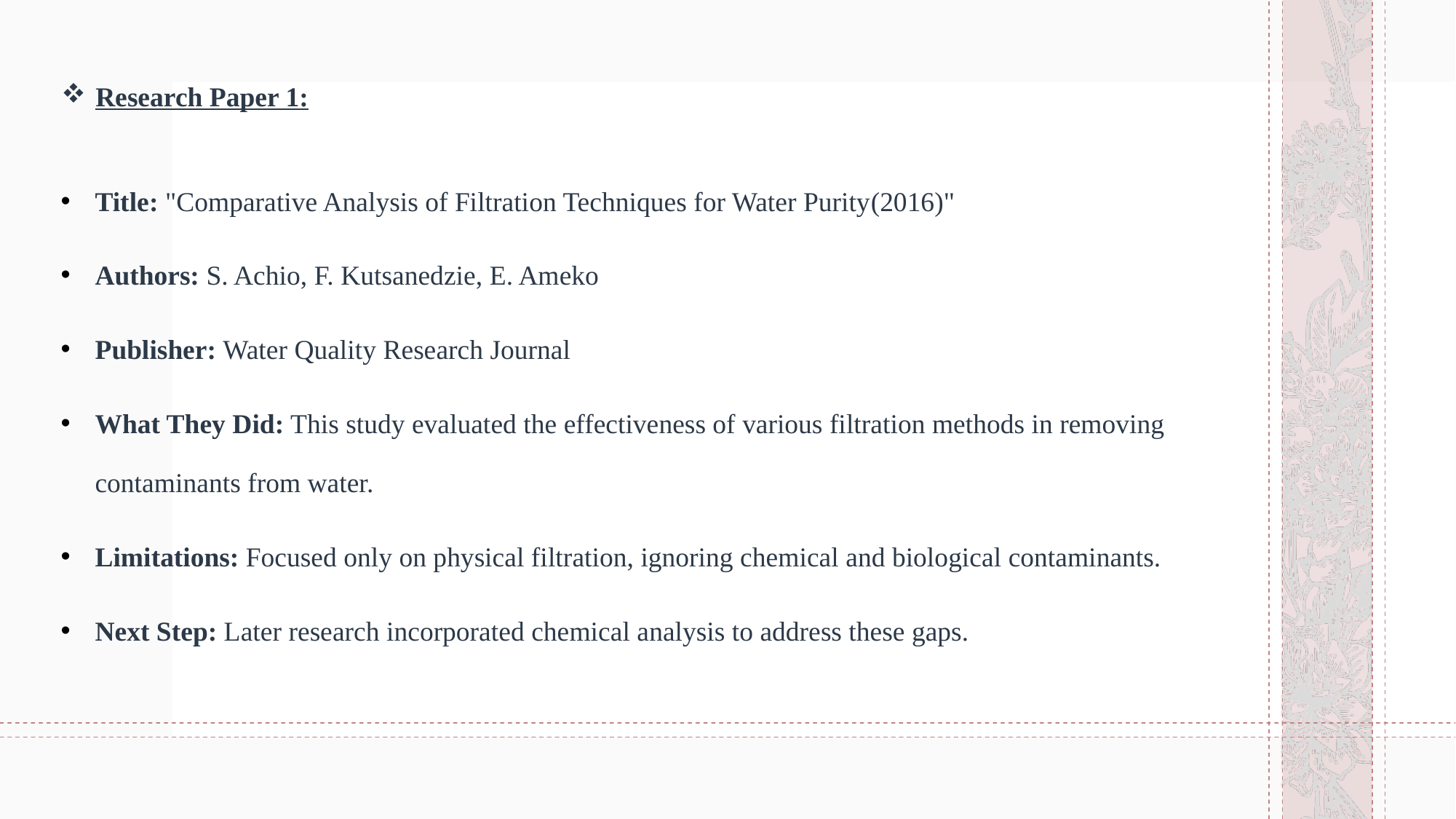

9
# Research Paper 1:
Title: "Comparative Analysis of Filtration Techniques for Water Purity(2016)"
Authors: S. Achio, F. Kutsanedzie, E. Ameko
Publisher: Water Quality Research Journal
What They Did: This study evaluated the effectiveness of various filtration methods in removing contaminants from water.
Limitations: Focused only on physical filtration, ignoring chemical and biological contaminants.
Next Step: Later research incorporated chemical analysis to address these gaps.